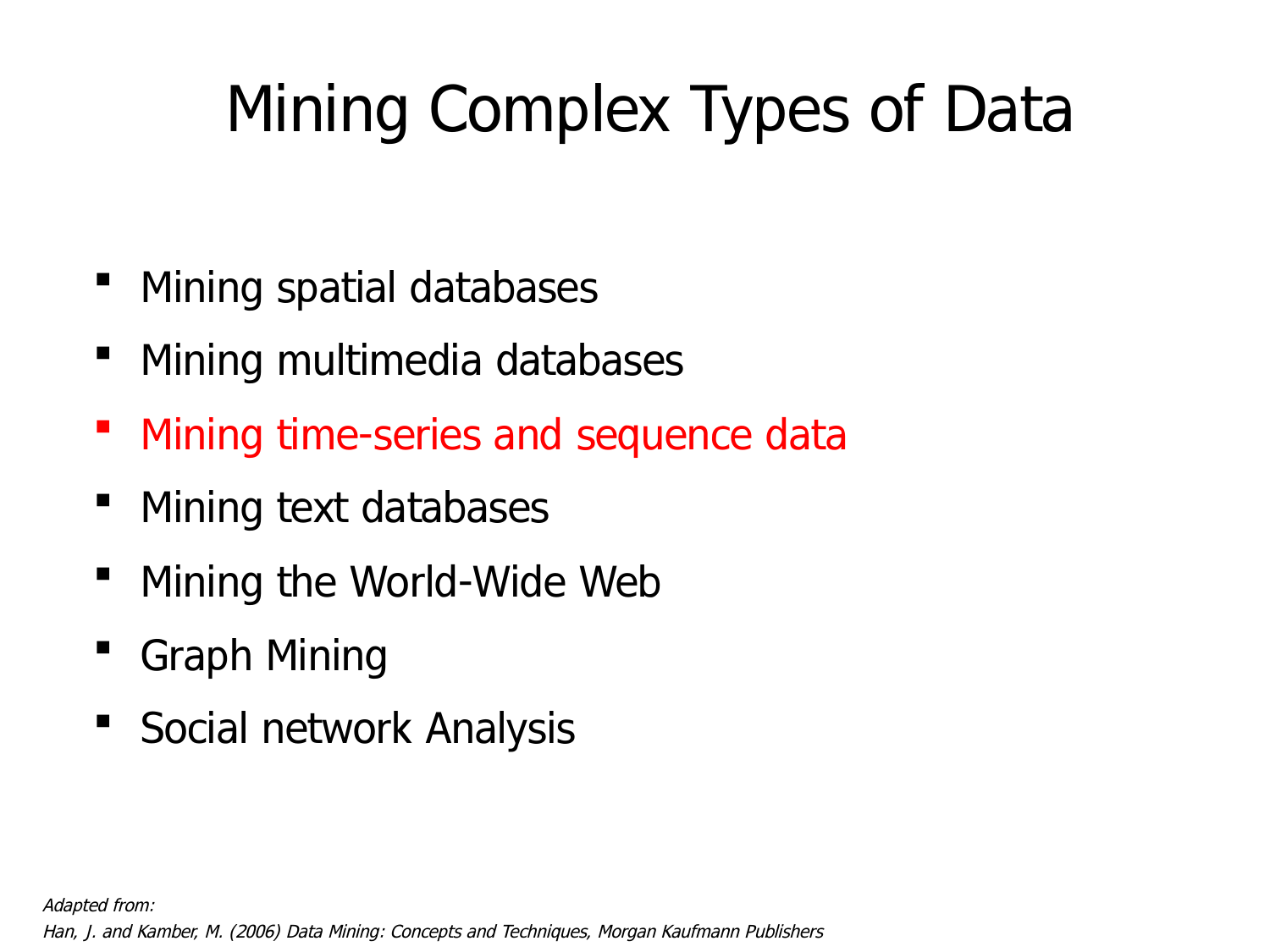

# Mining Complex Types of Data
Mining spatial databases
Mining multimedia databases
Mining time-series and sequence data
Mining text databases
Mining the World-Wide Web
Graph Mining
Social network Analysis